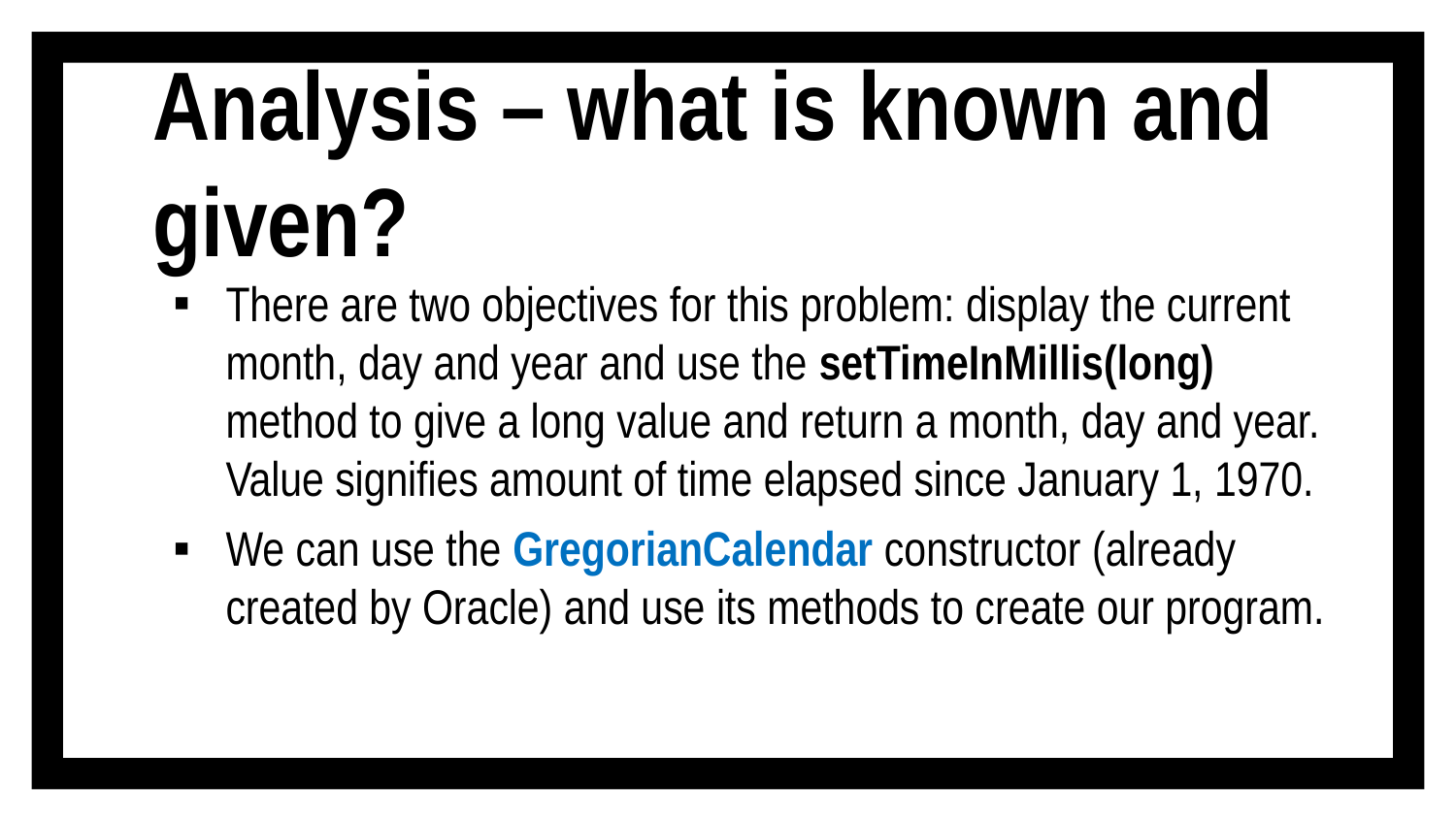

# Analysis – what is known and given?
There are two objectives for this problem: display the current month, day and year and use the setTimeInMillis(long) method to give a long value and return a month, day and year. Value signifies amount of time elapsed since January 1, 1970.
We can use the GregorianCalendar constructor (already created by Oracle) and use its methods to create our program.